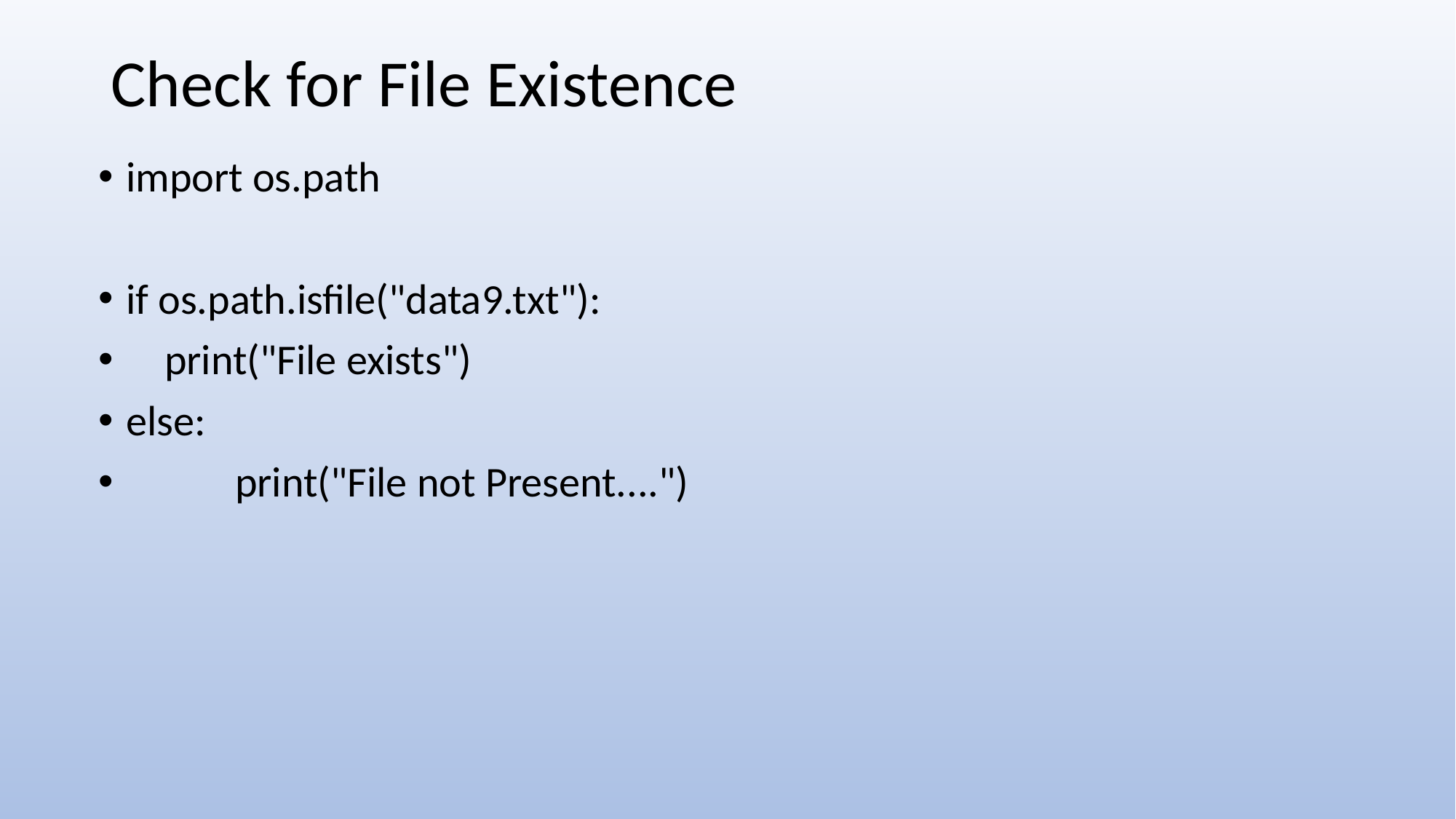

# Check for File Existence
import os.path

if os.path.isfile("data9.txt"):
    print("File exists")
else:
	print("File not Present....")